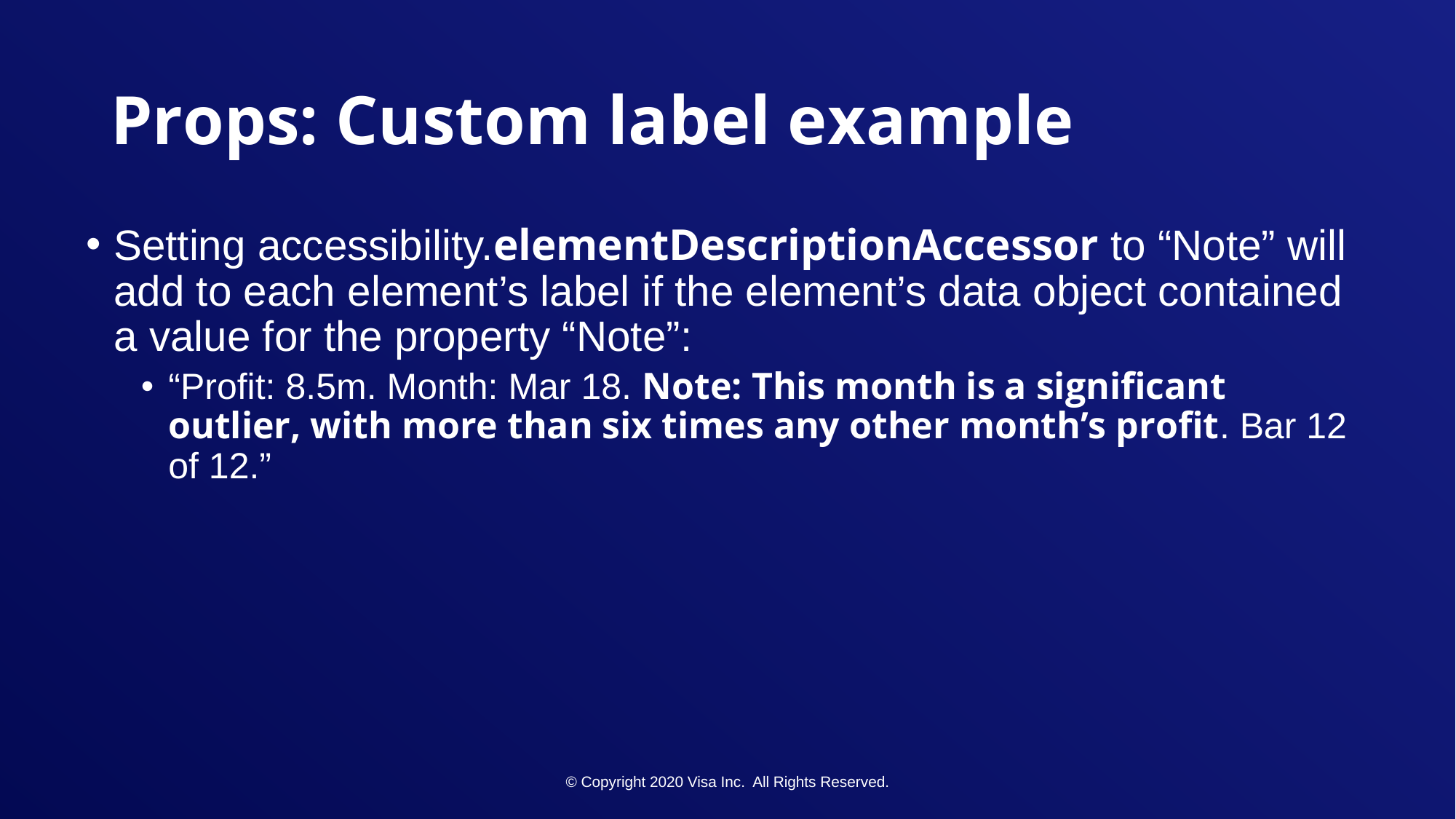

# Props: Custom label example
Setting accessibility.elementDescriptionAccessor to “Note” will add to each element’s label if the element’s data object contained a value for the property “Note”:
“Profit: 8.5m. Month: Mar 18. Note: This month is a significant outlier, with more than six times any other month’s profit. Bar 12 of 12.”
© Copyright 2020 Visa Inc.  All Rights Reserved.